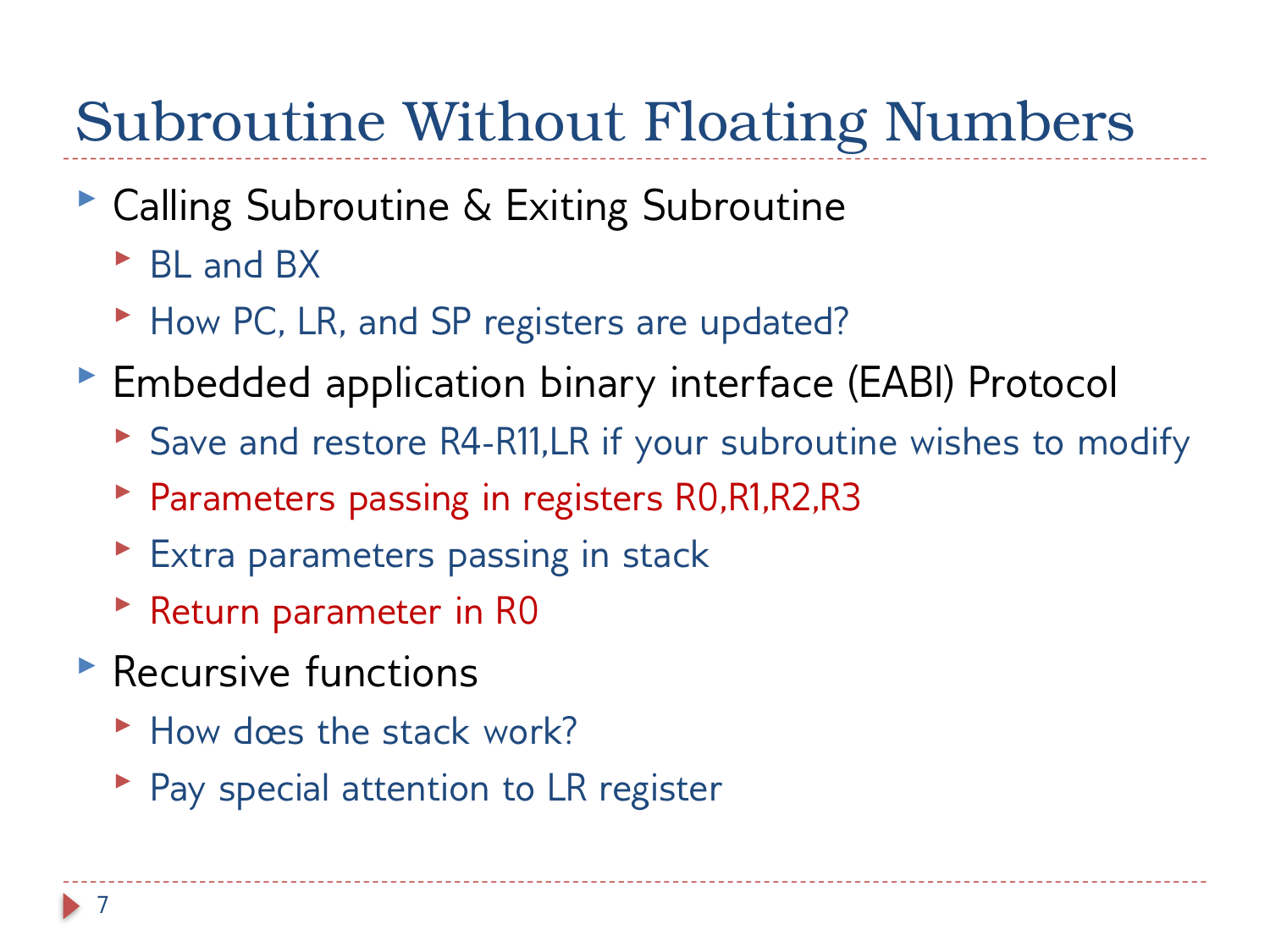

# Subroutine Without Floating Numbers
Calling Subroutine & Exiting Subroutine
BL and BX
How PC, LR, and SP registers are updated?
Embedded application binary interface (EABI) Protocol
Save and restore R4-R11,LR if your subroutine wishes to modify
Parameters passing in registers R0,R1,R2,R3
Extra parameters passing in stack
Return parameter in R0
Recursive functions
How does the stack work?
Pay special attention to LR register

7